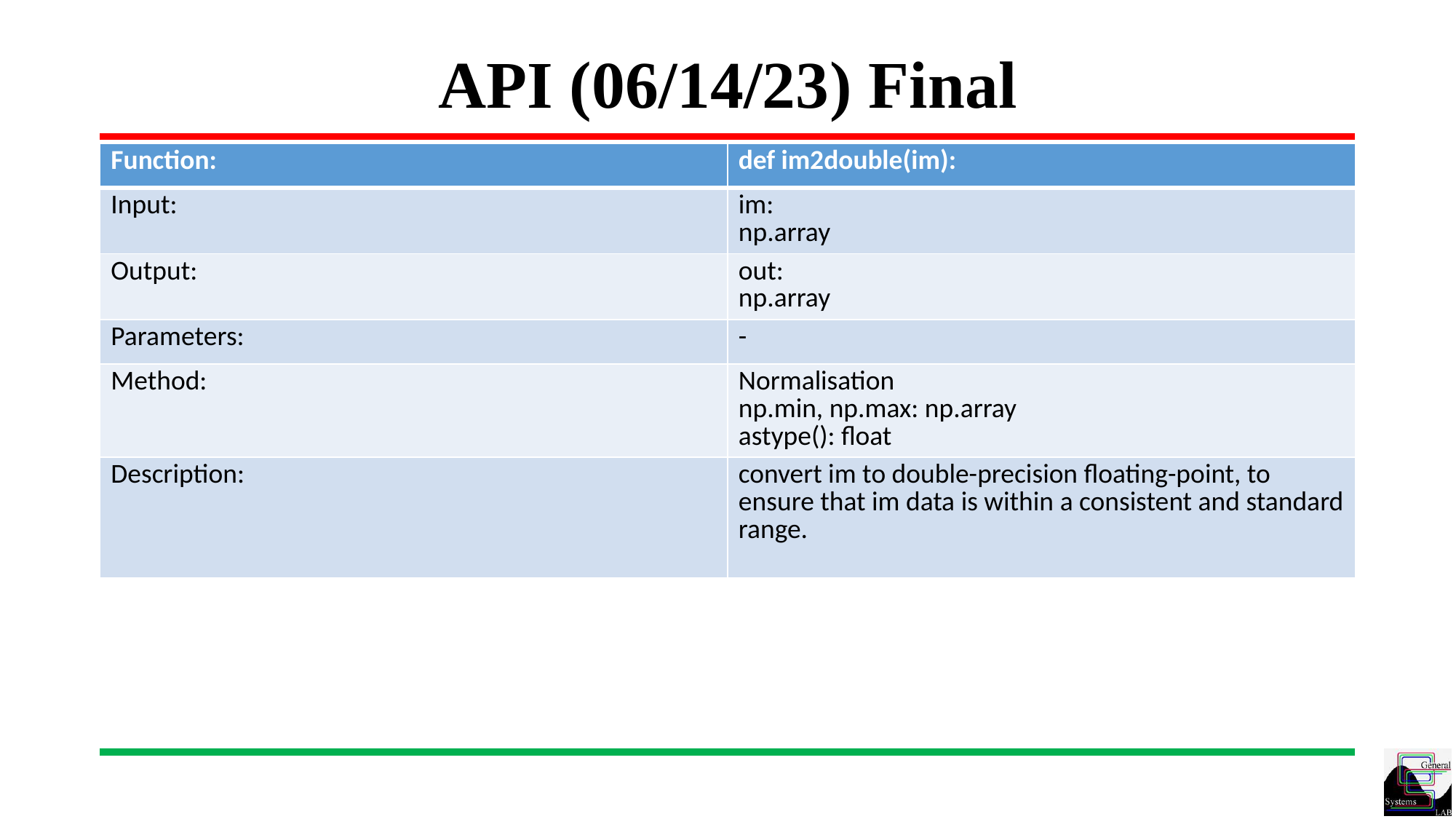

# API (06/14/23) Final
| Function: | def im2double(im): |
| --- | --- |
| Input: | im: np.array |
| Output: | out: np.array |
| Parameters: | - |
| Method: | Normalisation np.min, np.max: np.array astype(): float |
| Description: | convert im to double-precision floating-point, to ensure that im data is within a consistent and standard range. |